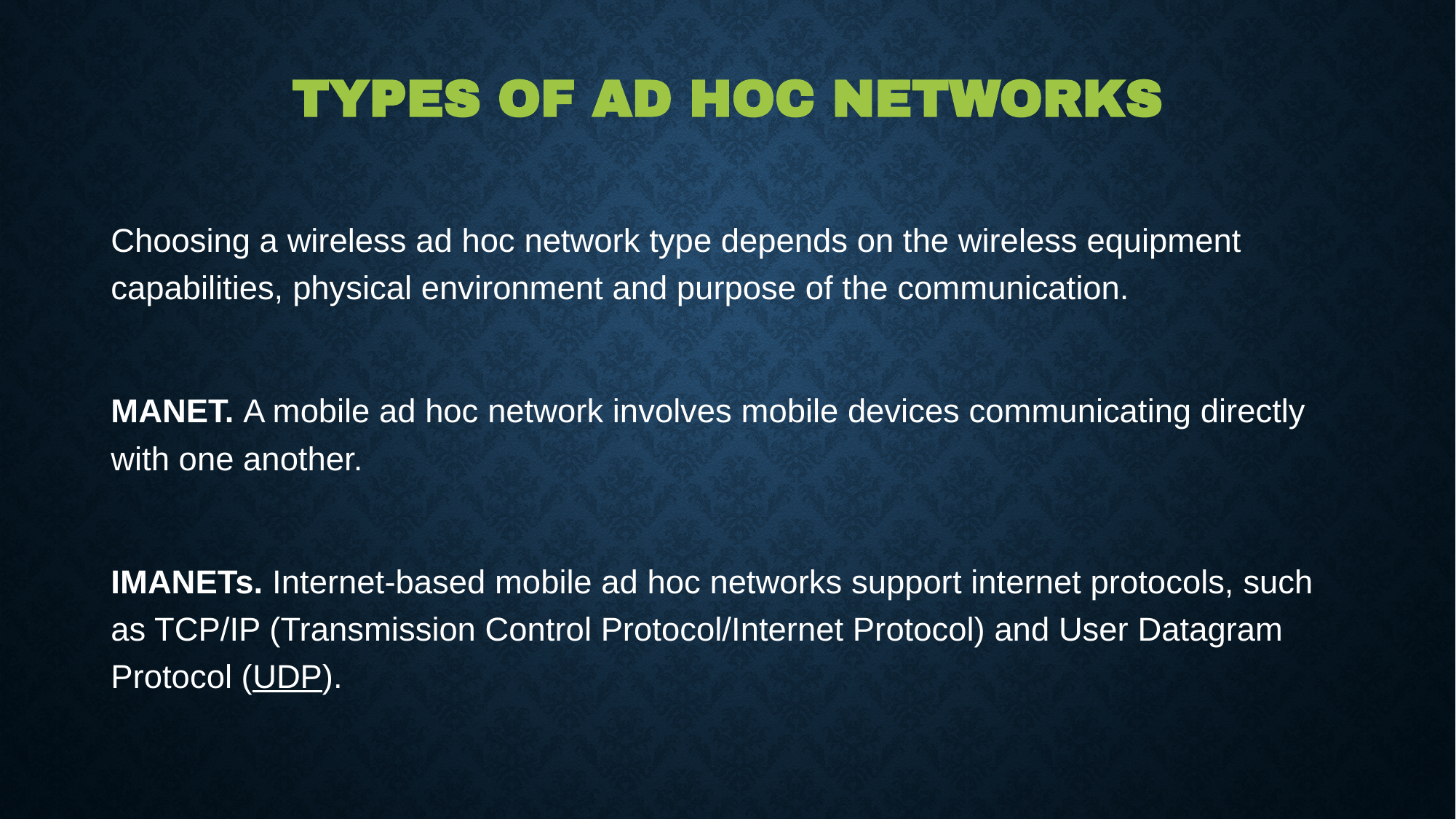

# Types of Ad Hoc Networks
Choosing a wireless ad hoc network type depends on the wireless equipment capabilities, physical environment and purpose of the communication.

MANET. A mobile ad hoc network involves mobile devices communicating directly with one another.

IMANETs. Internet-based mobile ad hoc networks support internet protocols, such as TCP/IP (Transmission Control Protocol/Internet Protocol) and User Datagram Protocol (UDP).